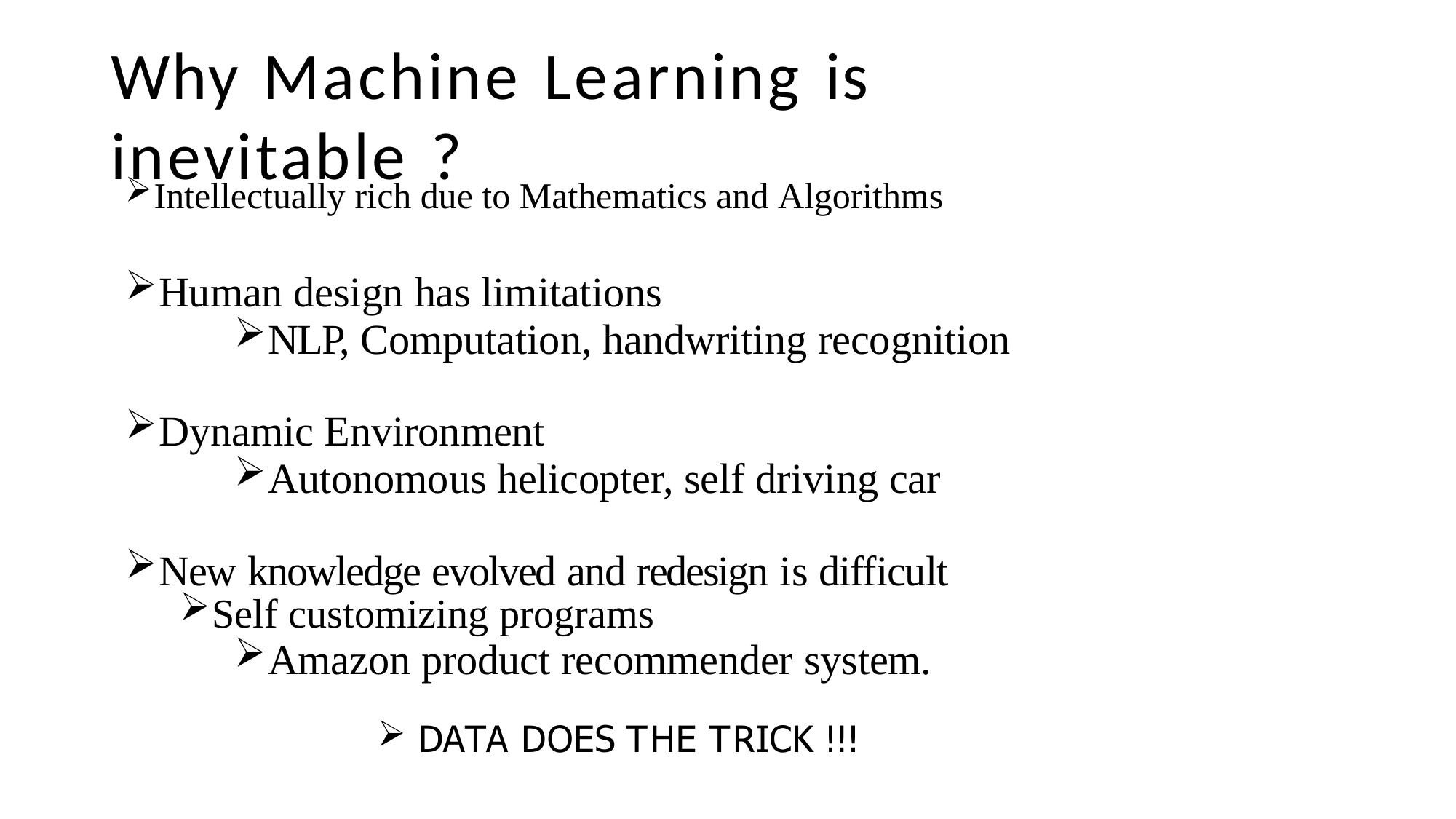

# Why Machine Learning is inevitable ?
Intellectually rich due to Mathematics and Algorithms

Human design has limitations
NLP, Computation, handwriting recognition

Dynamic Environment
Autonomous helicopter, self driving car

New knowledge evolved and redesign is difficult
Self customizing programs
Amazon product recommender system.
DATA DOES THE TRICK !!!